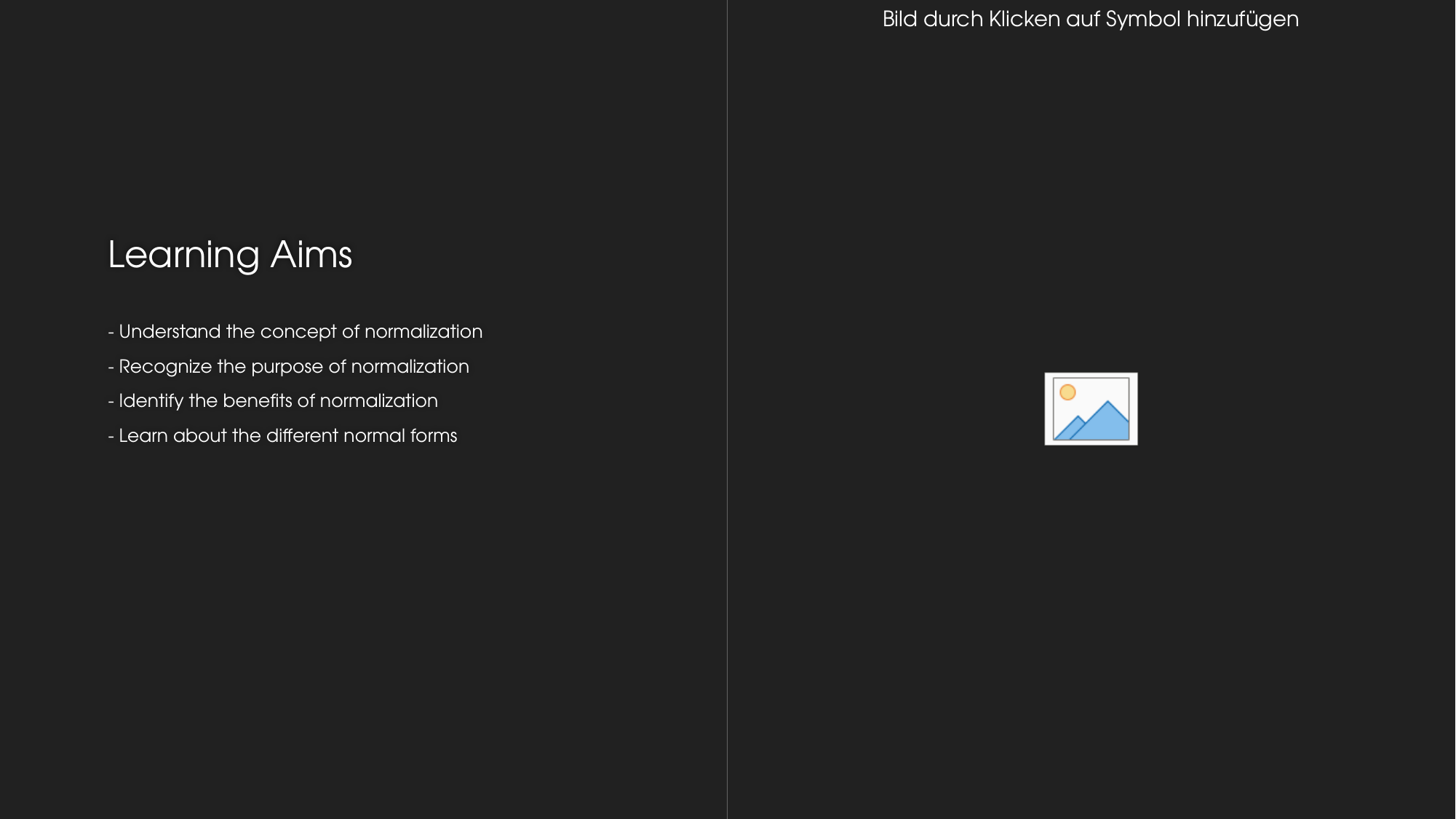

# Learning Aims

- Understand the concept of normalization
- Recognize the purpose of normalization
- Identify the benefits of normalization
- Learn about the different normal forms